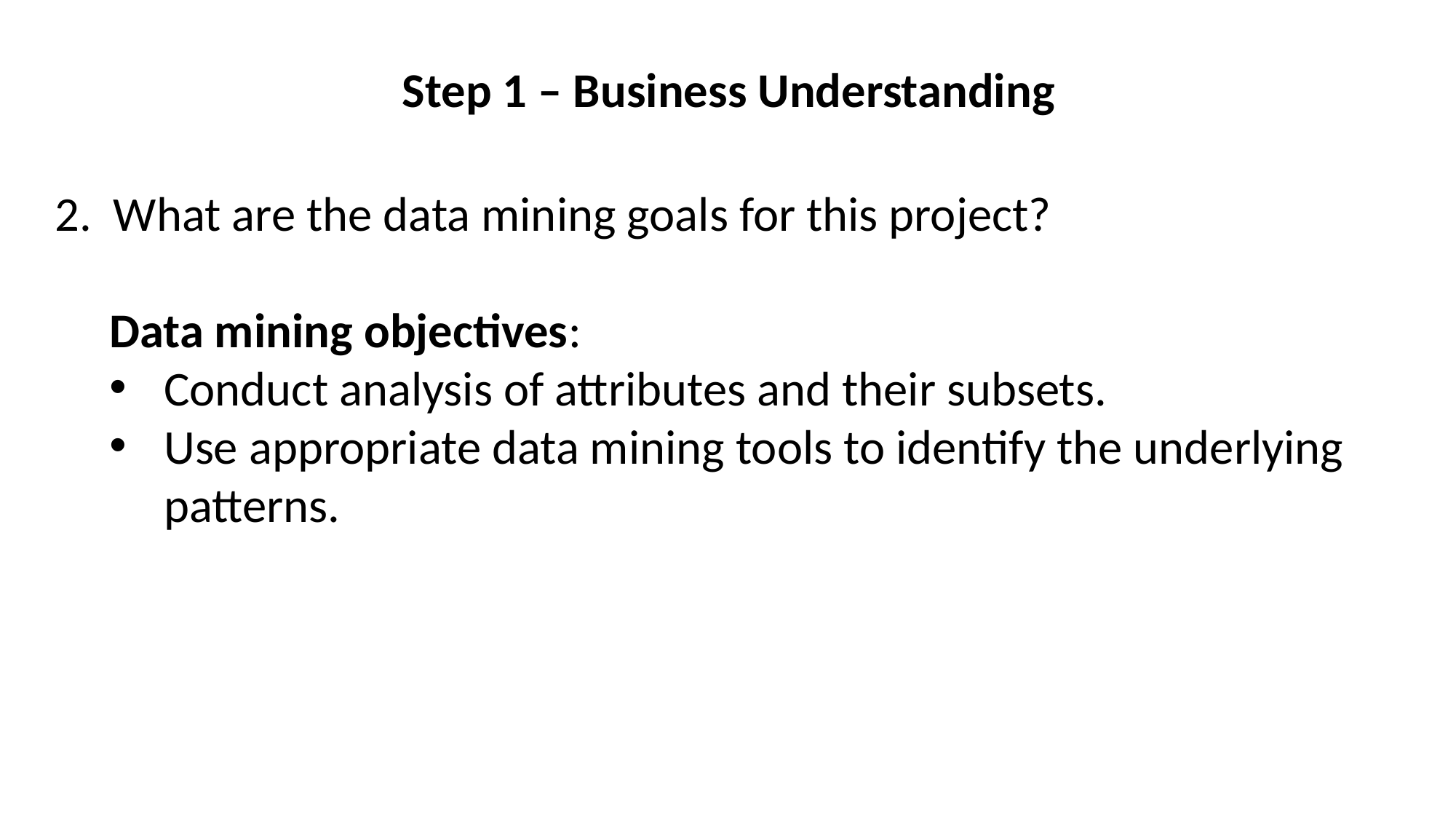

Step 1 – Business Understanding

2.  What are the data mining goals for this project?

Data mining objectives:
Conduct analysis of attributes and their subsets.
Use appropriate data mining tools to identify the underlying patterns.